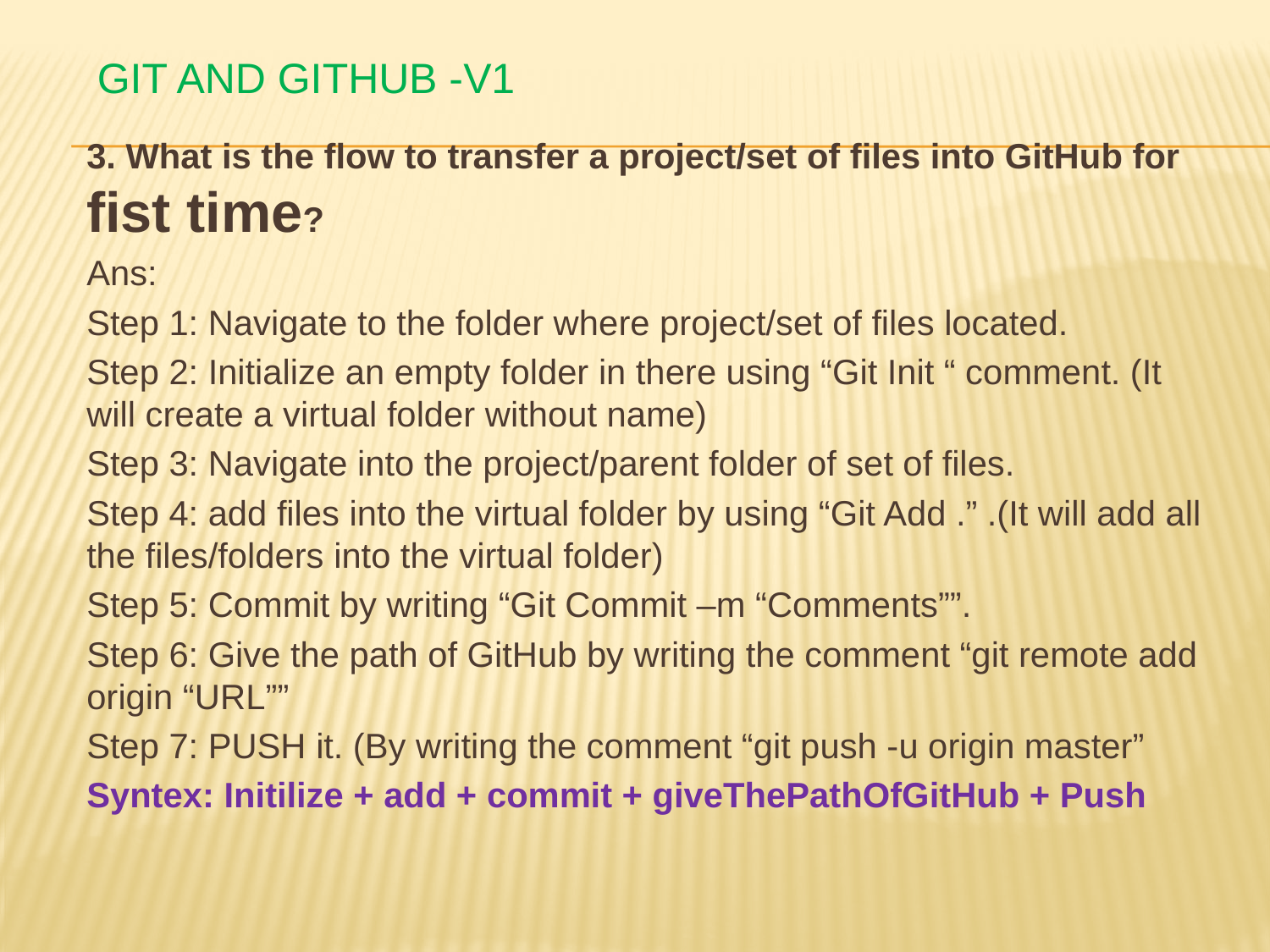

# Git and GitHub -V1
3. What is the flow to transfer a project/set of files into GitHub for fist time?
Ans:
Step 1: Navigate to the folder where project/set of files located.
Step 2: Initialize an empty folder in there using “Git Init “ comment. (It will create a virtual folder without name)
Step 3: Navigate into the project/parent folder of set of files.
Step 4: add files into the virtual folder by using “Git Add .” .(It will add all the files/folders into the virtual folder)
Step 5: Commit by writing “Git Commit –m “Comments””.
Step 6: Give the path of GitHub by writing the comment “git remote add origin “URL””
Step 7: PUSH it. (By writing the comment “git push -u origin master”
Syntex: Initilize + add + commit + giveThePathOfGitHub + Push